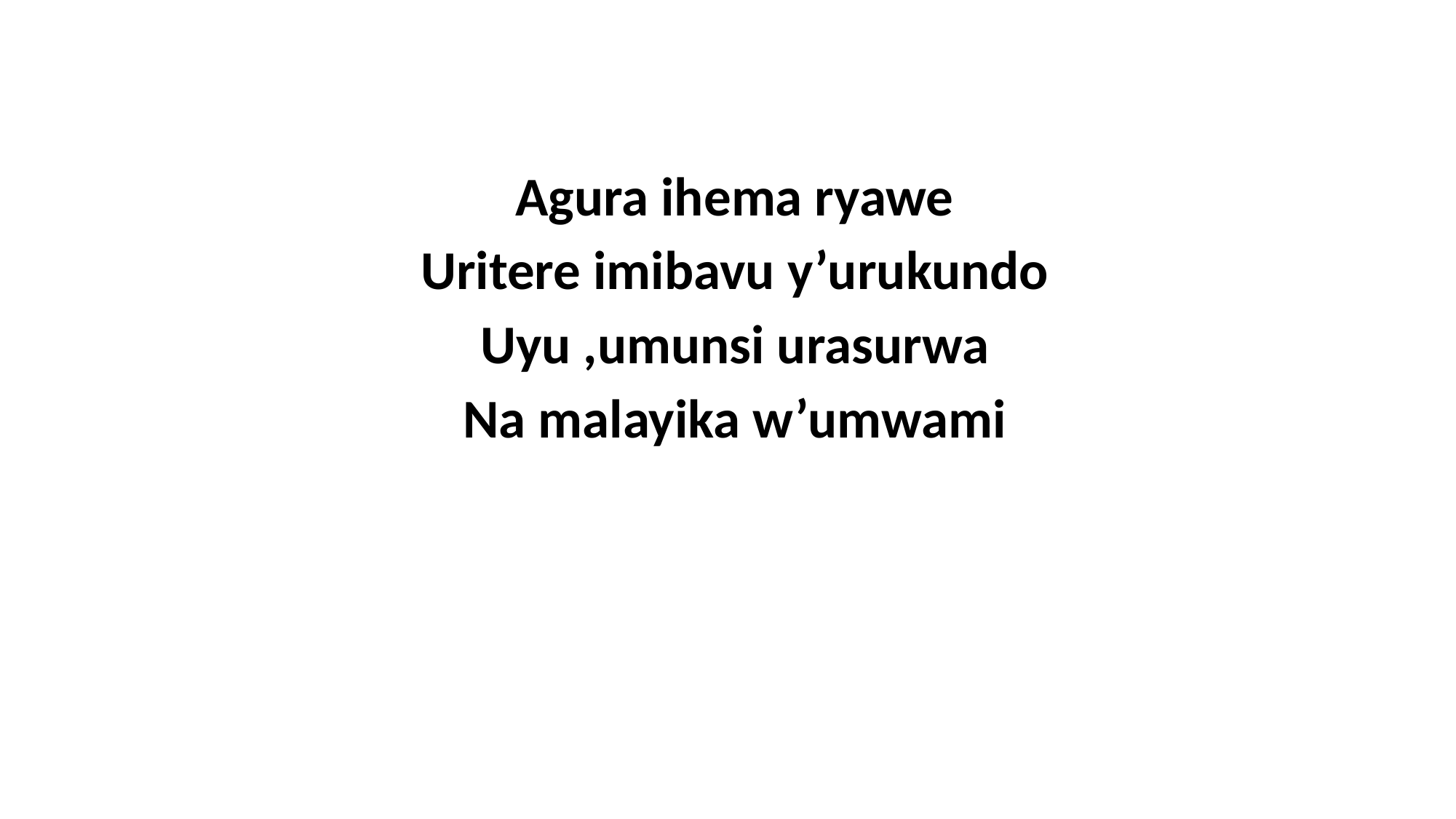

Agura ihema ryawe
Uritere imibavu y’urukundo
Uyu ,umunsi urasurwa
Na malayika w’umwami